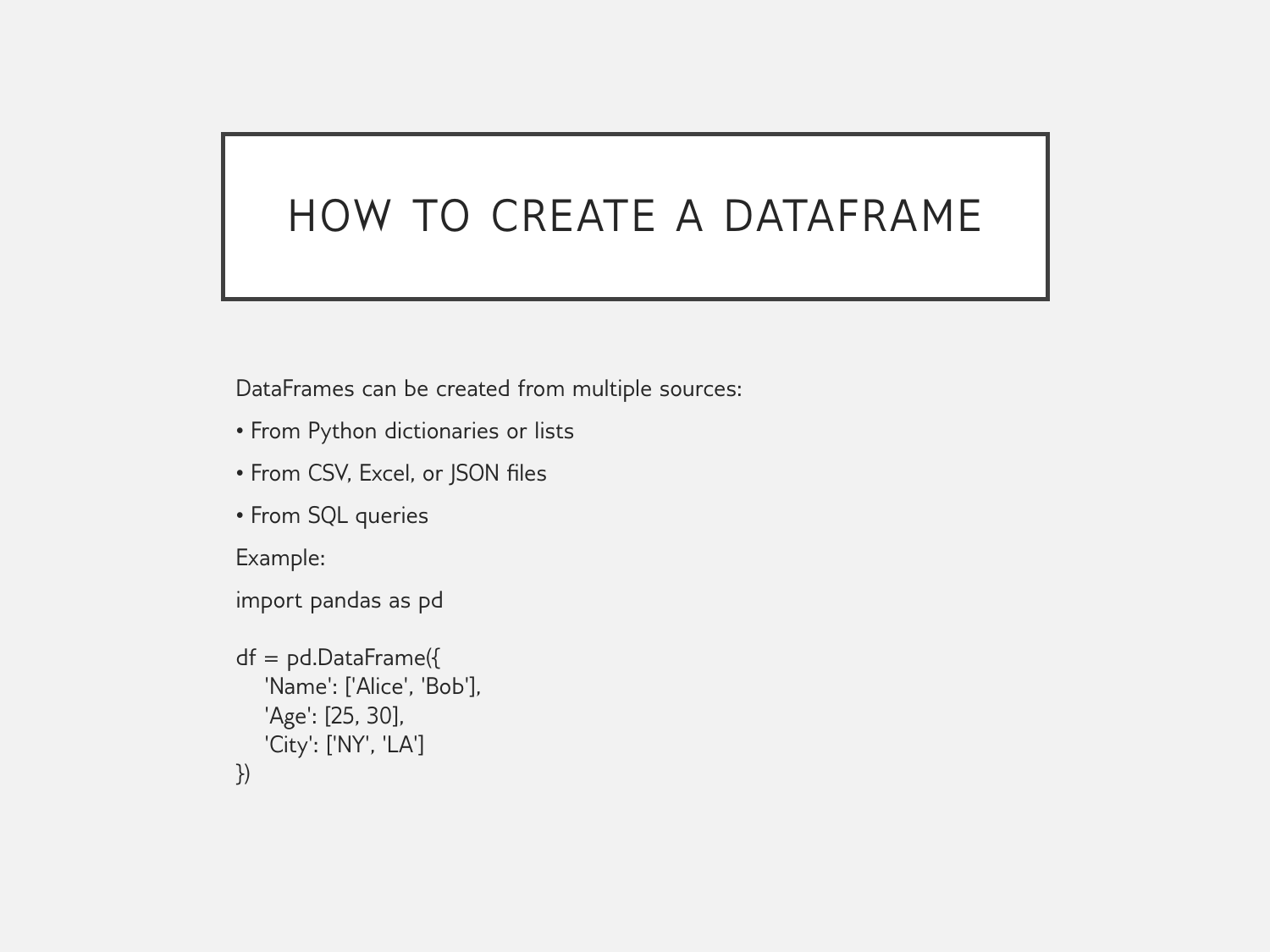

# How to Create a DataFrame
DataFrames can be created from multiple sources:
• From Python dictionaries or lists
• From CSV, Excel, or JSON files
• From SQL queries
Example:
import pandas as pd
df = pd.DataFrame({
    'Name': ['Alice', 'Bob'],
    'Age': [25, 30],
    'City': ['NY', 'LA']
})